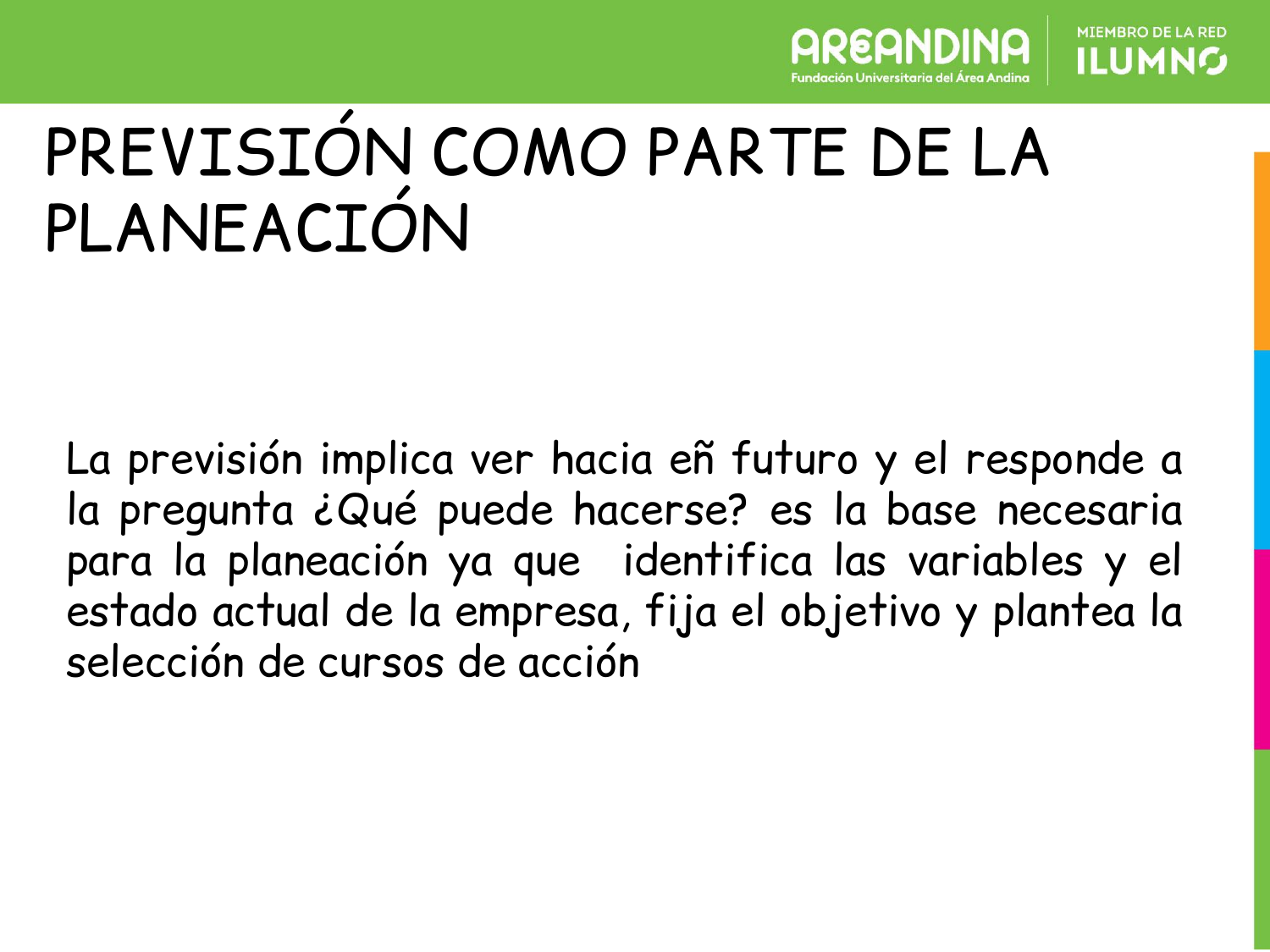

# PREVISIÓN COMO PARTE DE LA PLANEACIÓN
La previsión implica ver hacia eñ futuro y el responde a la pregunta ¿Qué puede hacerse? es la base necesaria para la planeación ya que  identifica las variables y el estado actual de la empresa, fija el objetivo y plantea la selección de cursos de acción